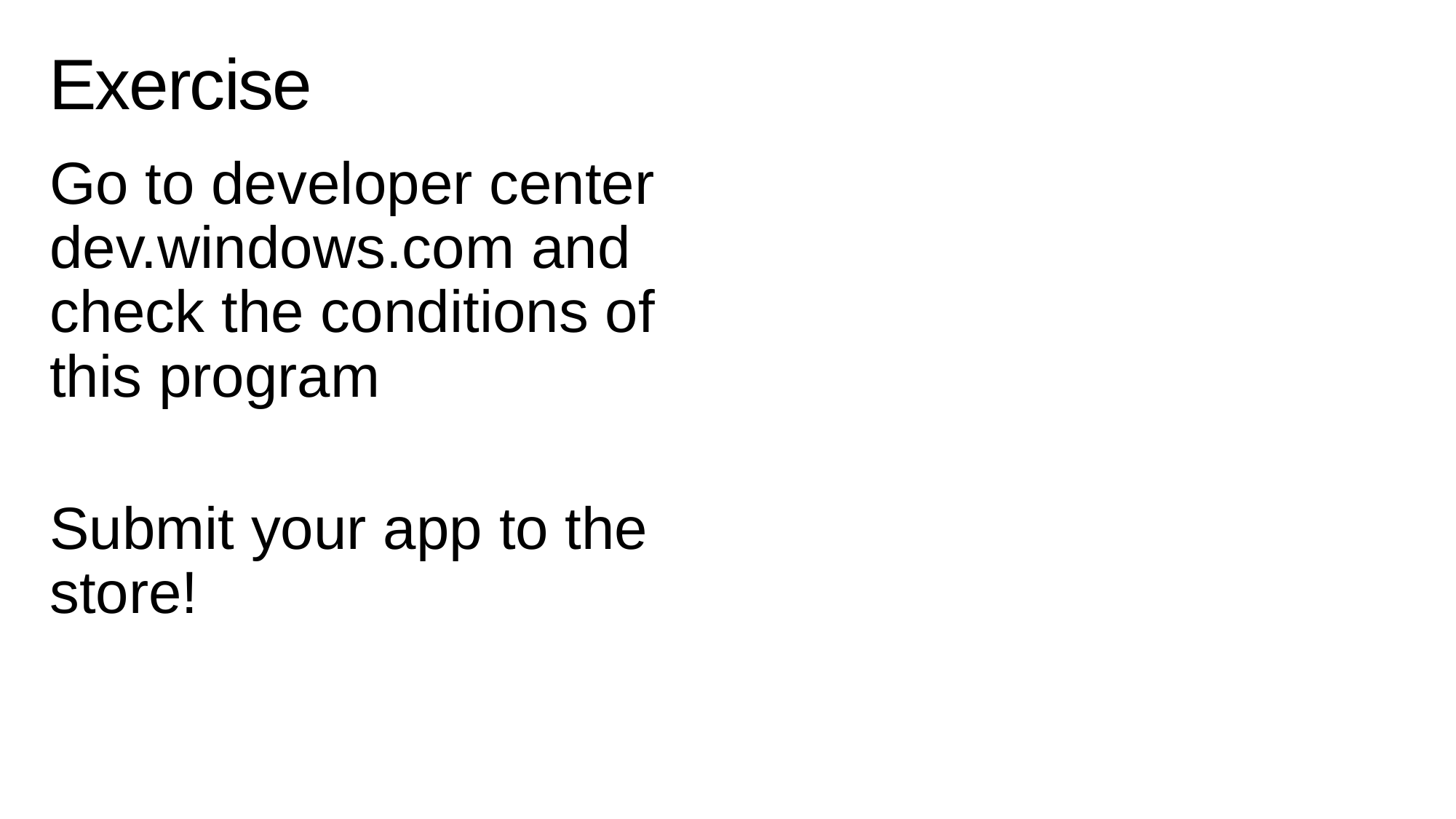

# Exercise
Go to developer center dev.windows.com and check the conditions of this program

Submit your app to the store!